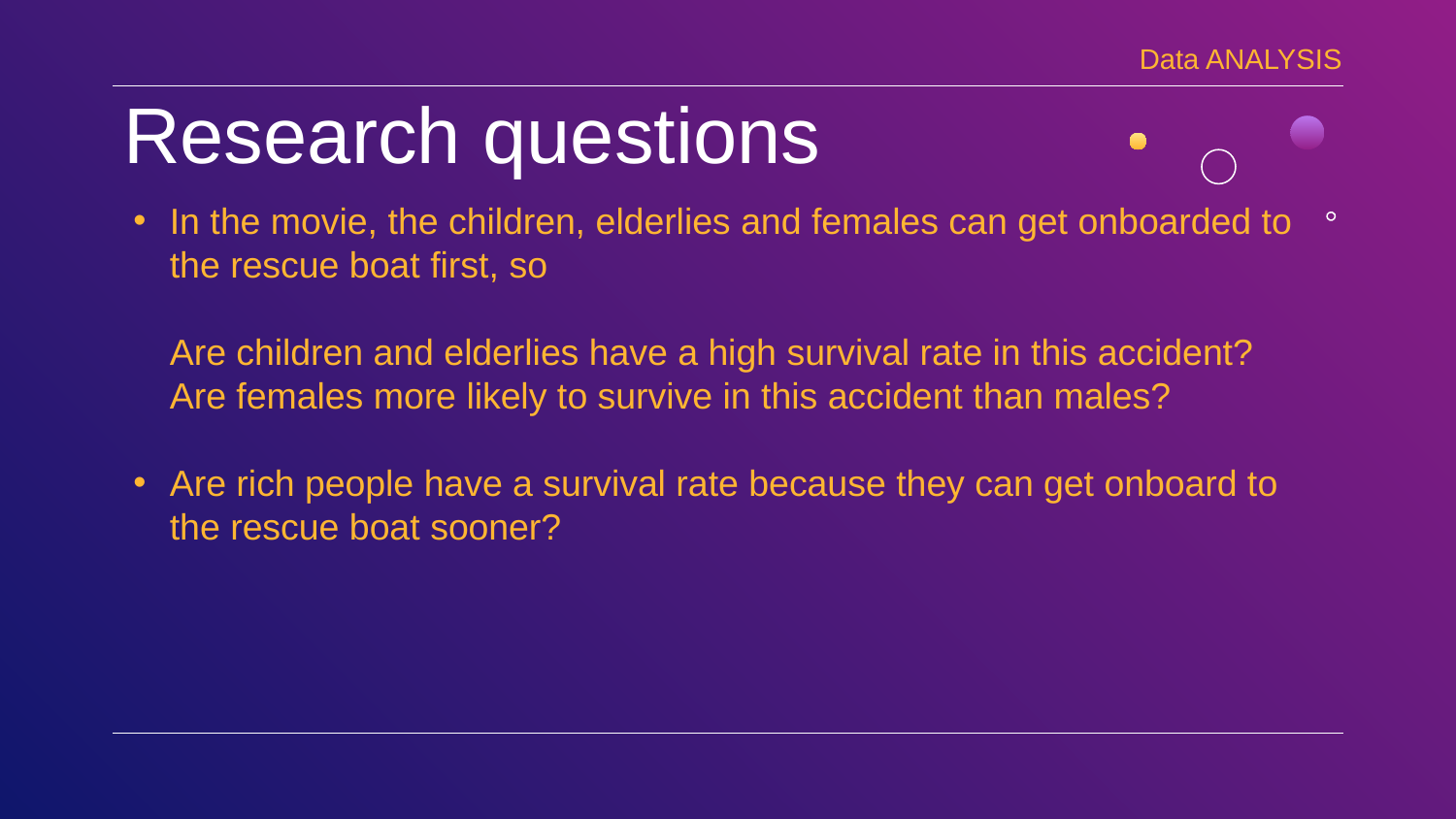

Data ANALYSIS
# Research questions

In the movie, the children, elderlies and females can get onboarded to the rescue boat first, so
Are children and elderlies have a high survival rate in this accident?
Are females more likely to survive in this accident than males?
Are rich people have a survival rate because they can get onboard to the rescue boat sooner?